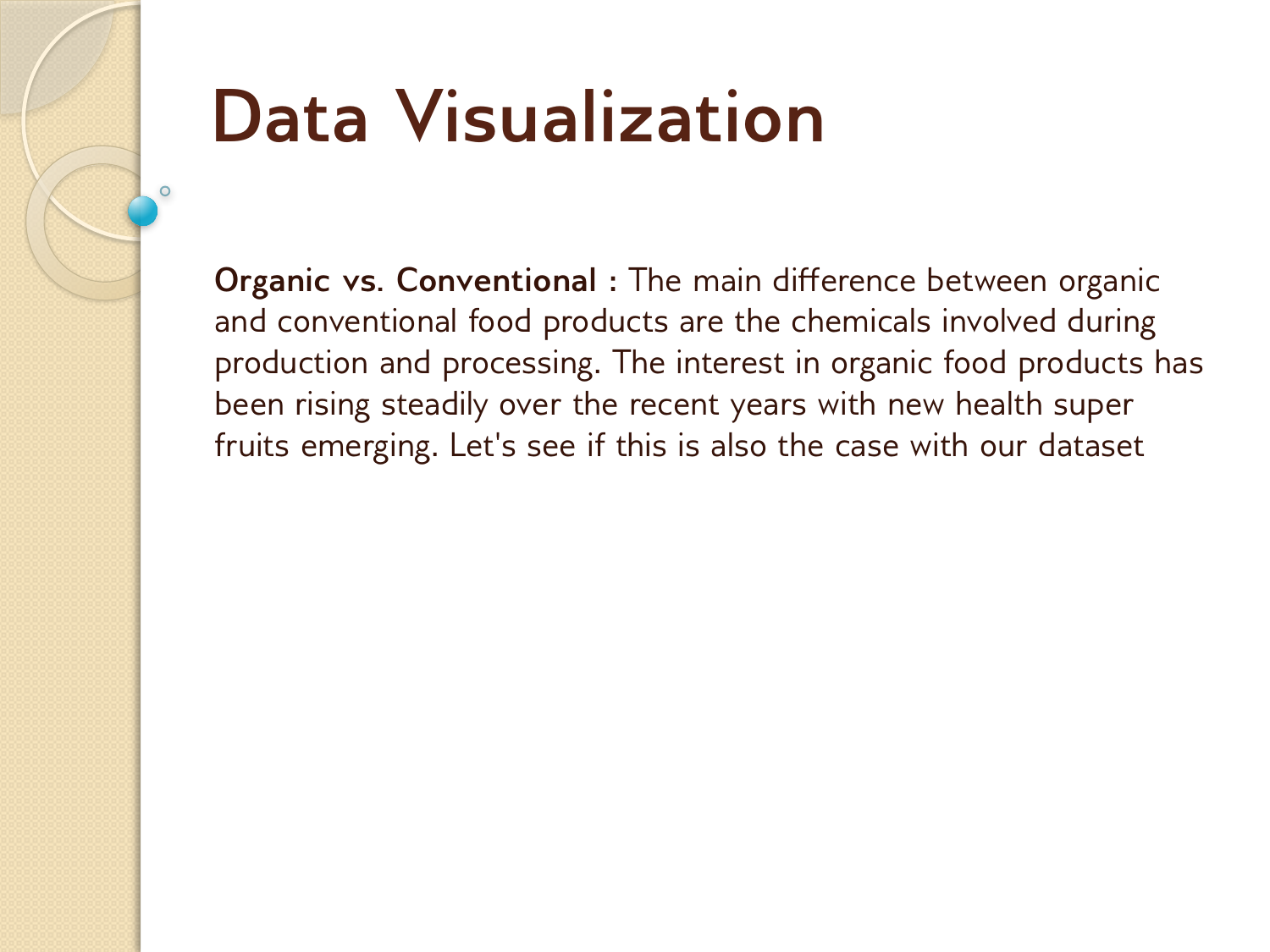

# Data Visualization
Organic vs. Conventional : The main difference between organic and conventional food products are the chemicals involved during production and processing. The interest in organic food products has been rising steadily over the recent years with new health super fruits emerging. Let's see if this is also the case with our dataset